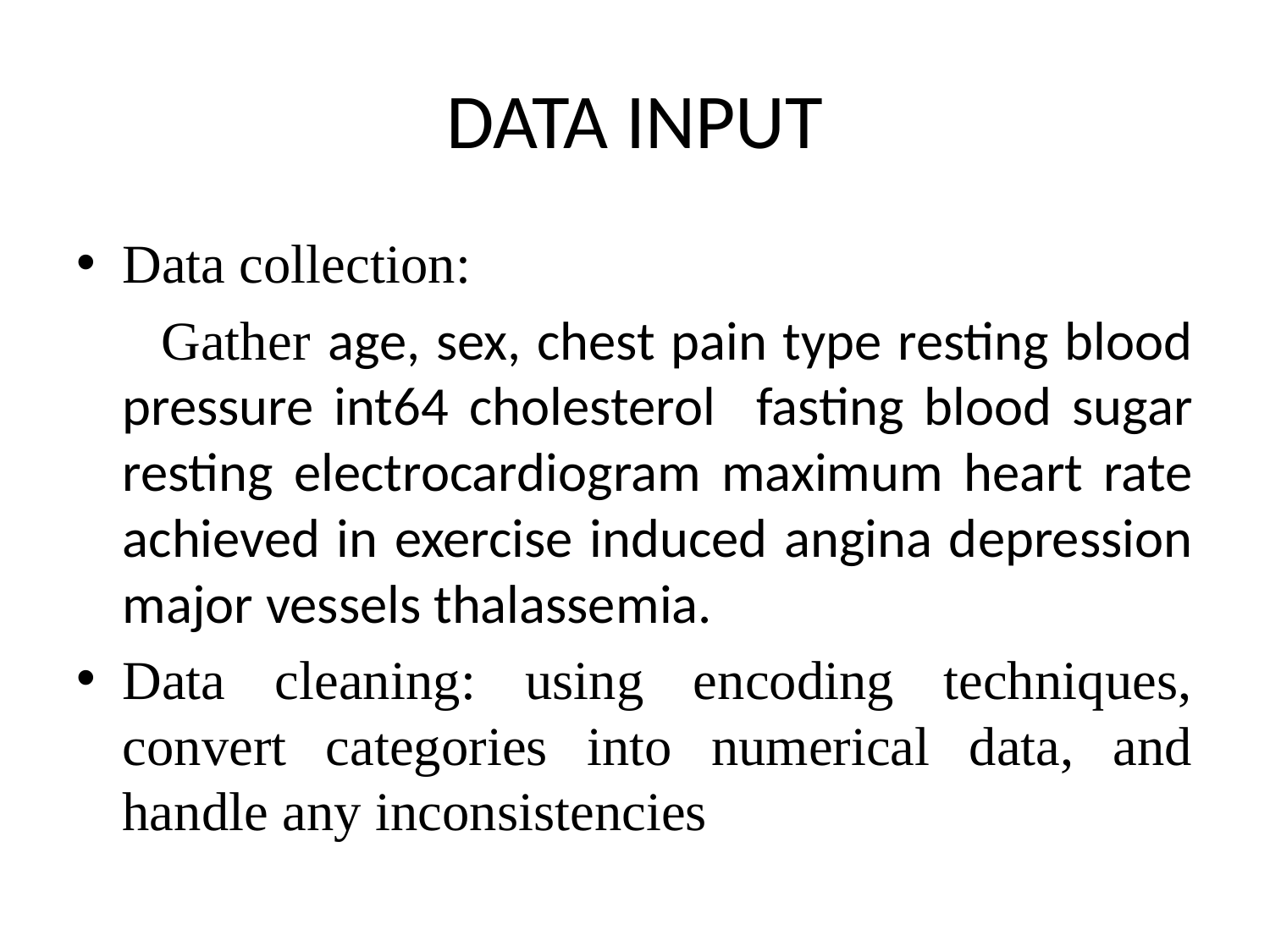

# DATA INPUT
Data collection:
     Gather age, sex, chest pain type resting blood pressure int64 cholesterol  fasting blood sugar resting electrocardiogram maximum heart rate achieved in exercise induced angina depression major vessels thalassemia.
Data cleaning: using encoding techniques, convert categories into numerical data, and handle any inconsistencies